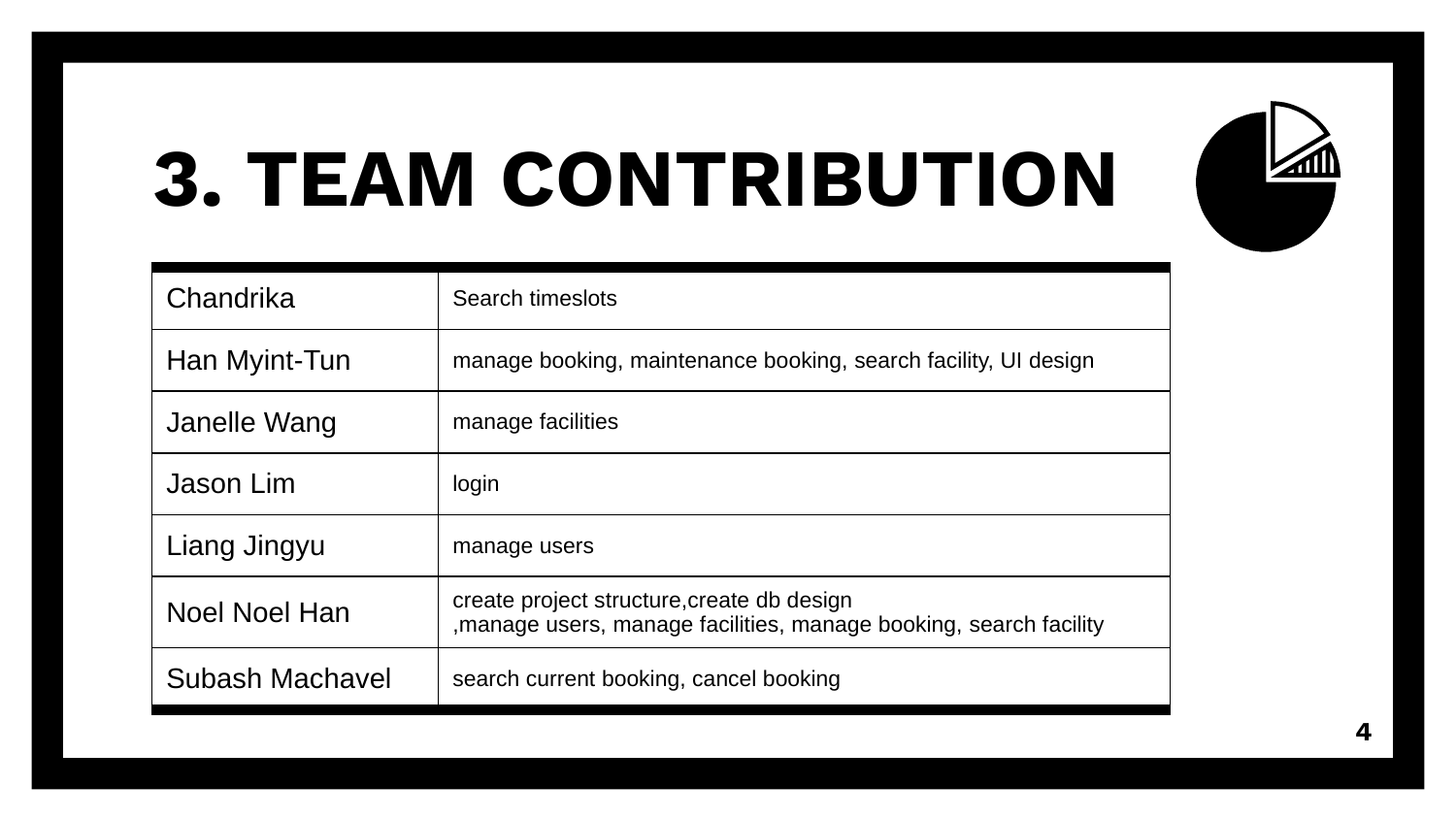

# 3. TEAM CONTRIBUTION
| Chandrika | Search timeslots |
| --- | --- |
| Han Myint-Tun | manage booking, maintenance booking, search facility, UI design |
| Janelle Wang | manage facilities |
| Jason Lim | login |
| Liang Jingyu | manage users |
| Noel Noel Han | create project structure,create db design ,manage users, manage facilities, manage booking, search facility |
| Subash Machavel | search current booking, cancel booking |
4